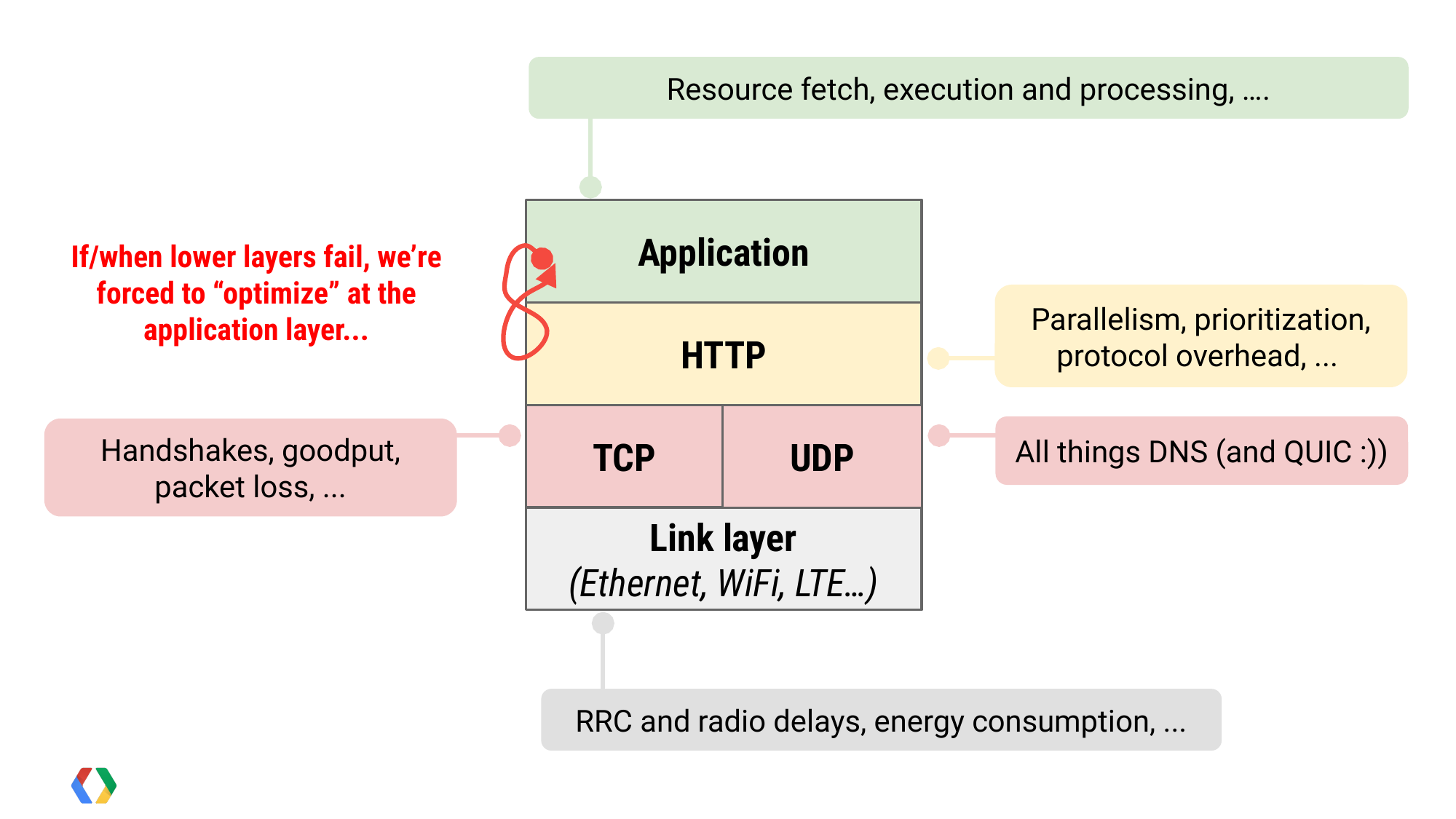

Resource fetch, execution and processing, ….
Application
If/when lower layers fail, we’re forced to “optimize” at the application layer...

Parallelism, prioritization, protocol overhead, ...
HTTP
TCP
UDP
All things DNS (and QUIC :))
Handshakes, goodput, packet loss, ...
Link layer
(Ethernet, WiFi, LTE…)
RRC and radio delays, energy consumption, ...